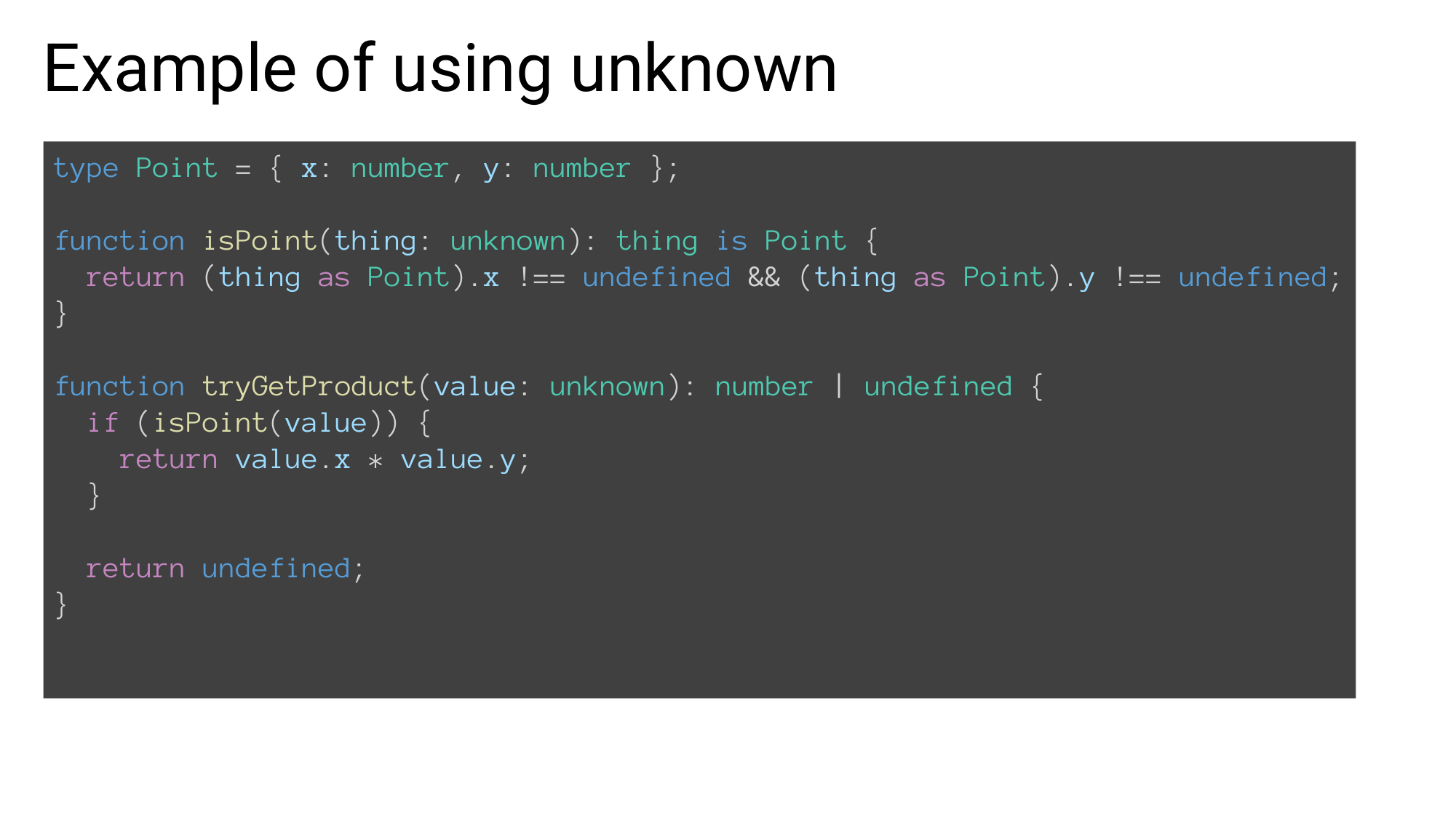

# Example of using unknown
type Point = { x: number, y: number };
function isPoint(thing: unknown): thing is Point {
  return (thing as Point).x !== undefined && (thing as Point).y !== undefined;
}
function tryGetProduct(value: unknown): number | undefined {
  if (isPoint(value)) {
    return value.x * value.y;
  }
  return undefined;
}